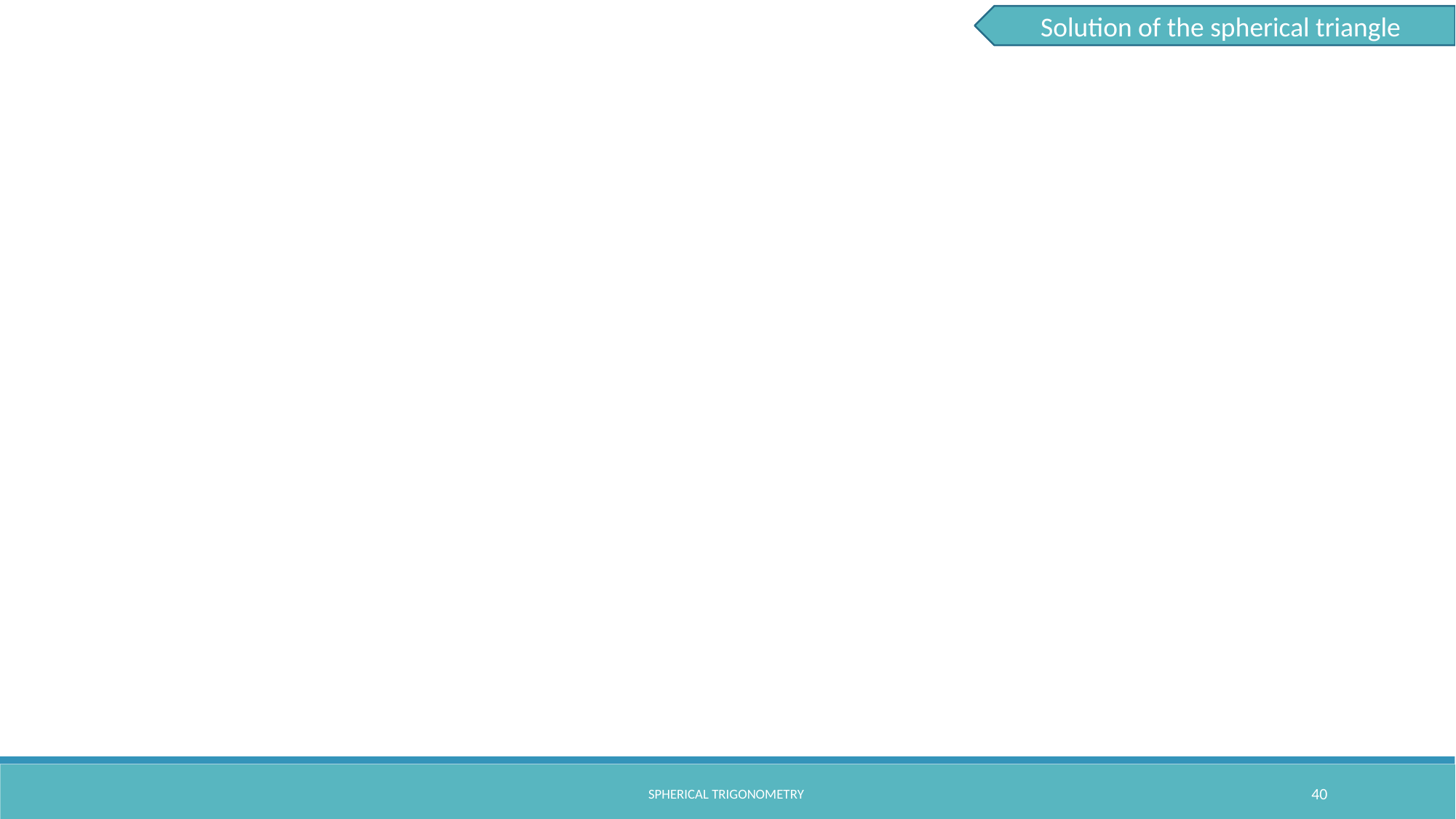

Solution of the spherical triangle

spherical trigonometry
40